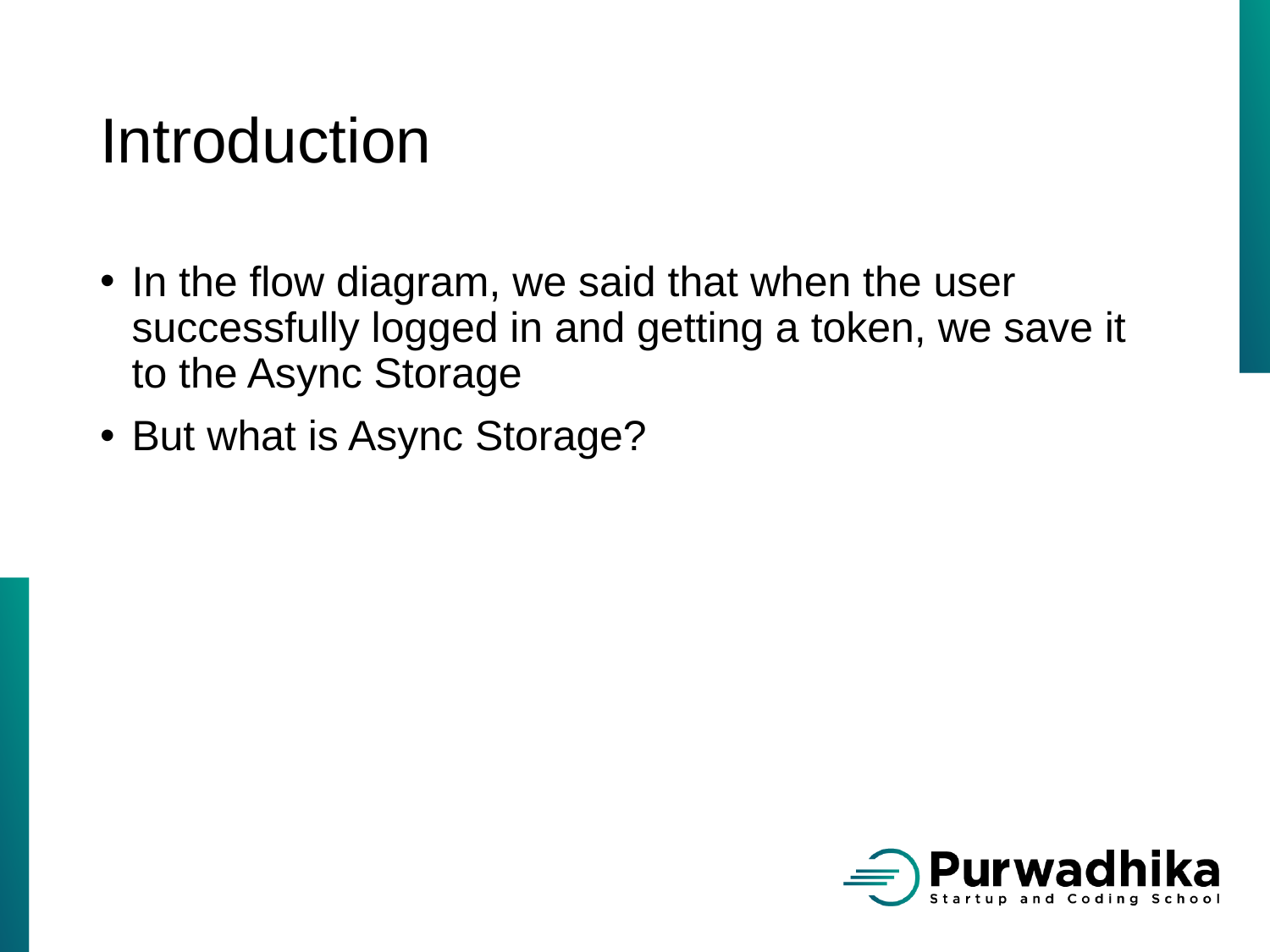

# Introduction
In the flow diagram, we said that when the user successfully logged in and getting a token, we save it to the Async Storage
But what is Async Storage?